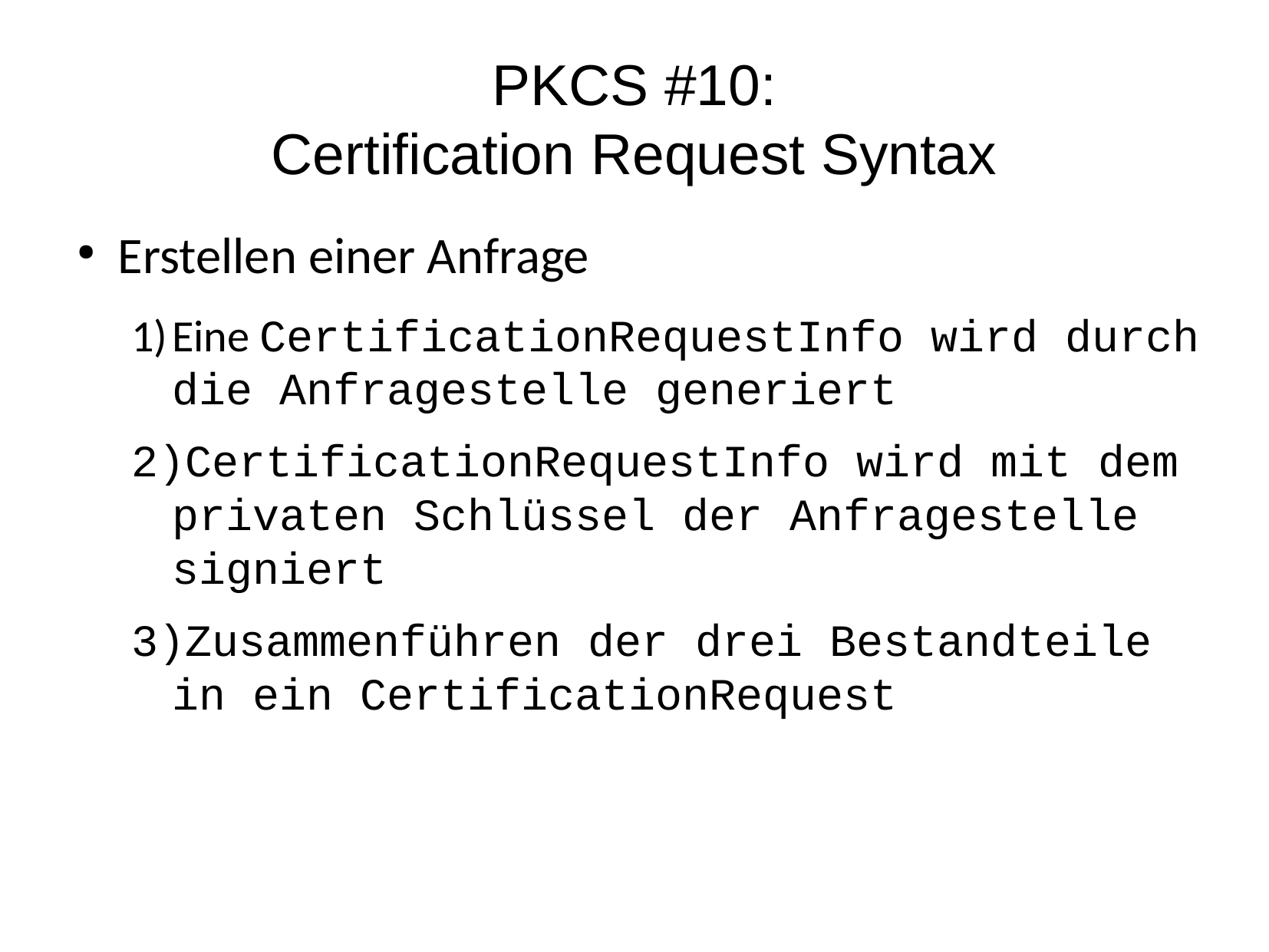

PKCS #10:
Certification Request Syntax
Erstellen einer Anfrage
Eine CertificationRequestInfo wird durch die Anfragestelle generiert
CertificationRequestInfo wird mit dem privaten Schlüssel der Anfragestelle signiert
Zusammenführen der drei Bestandteile in ein CertificationRequest